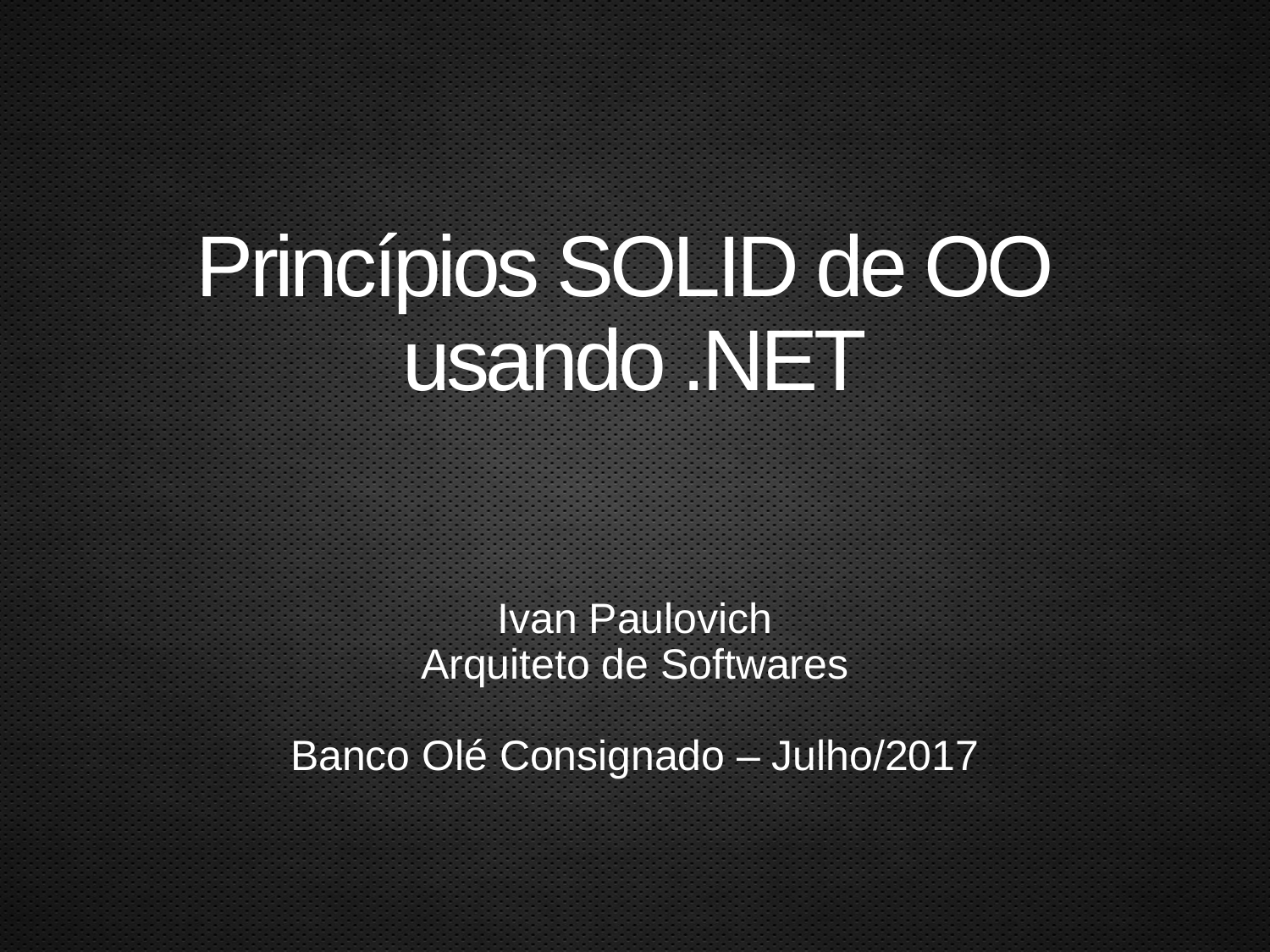

# Princípios SOLID de OO usando .NET

Ivan Paulovich
Arquiteto de Softwares
Banco Olé Consignado – Julho/2017